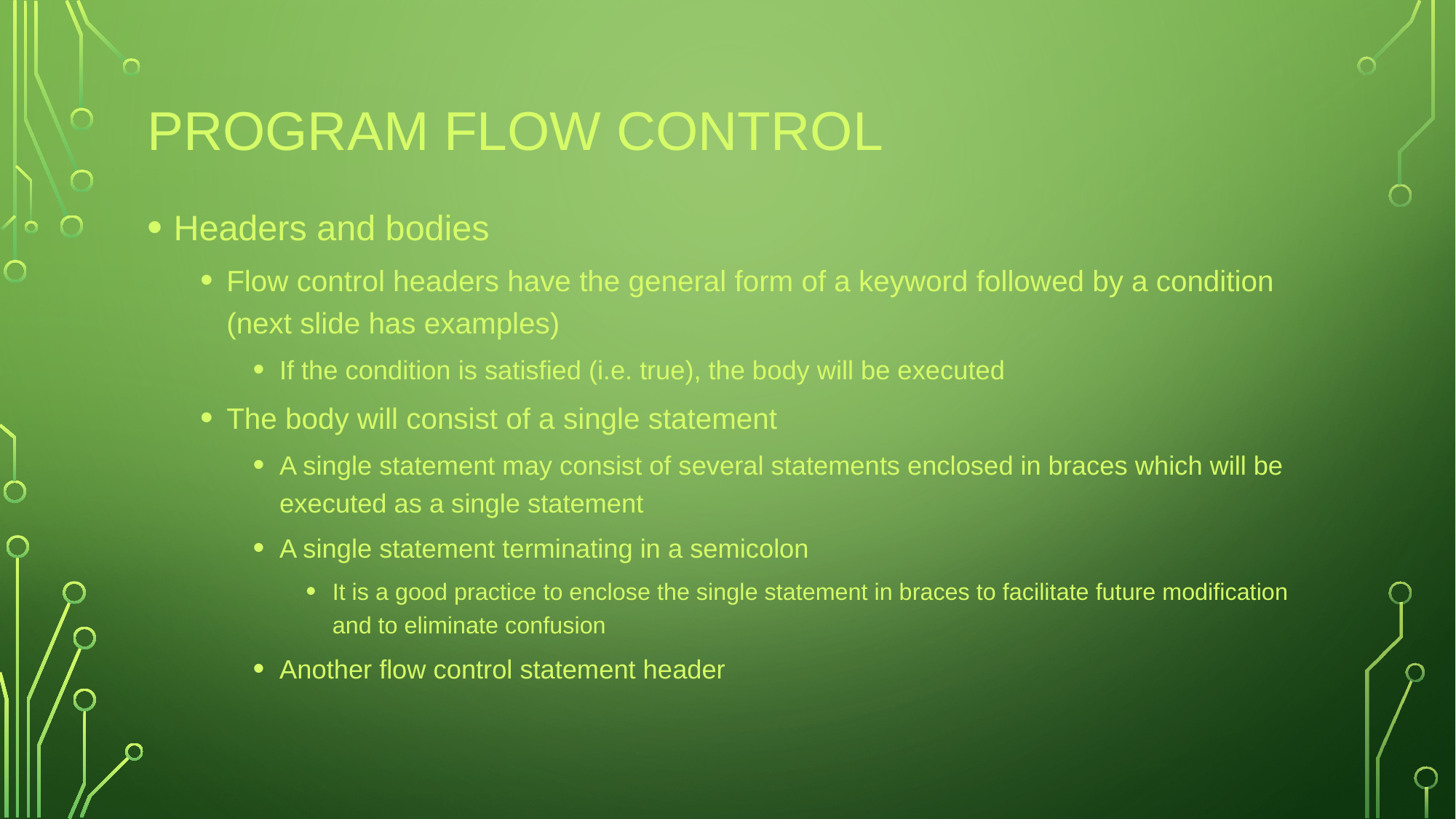

# Program flow control
Headers and bodies
Flow control headers have the general form of a keyword followed by a condition (next slide has examples)
If the condition is satisfied (i.e. true), the body will be executed
The body will consist of a single statement
A single statement may consist of several statements enclosed in braces which will be executed as a single statement
A single statement terminating in a semicolon
It is a good practice to enclose the single statement in braces to facilitate future modification and to eliminate confusion
Another flow control statement header